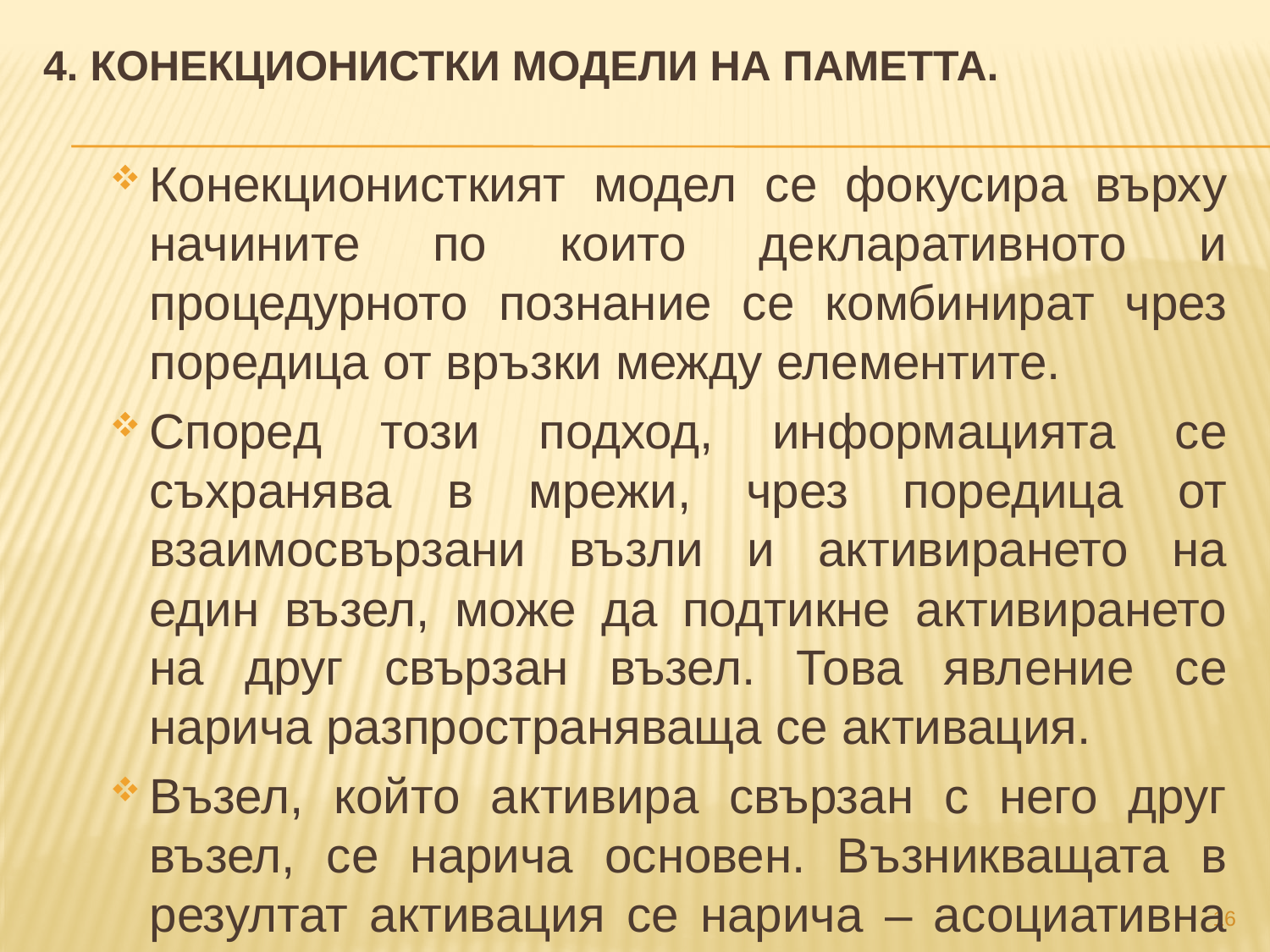

4. КОНЕКЦИОНИСТКИ МОДЕЛИ НА ПАМЕТТА.
Конекционисткият модел се фокусира върху начините по които декларативното и процедурното познание се комбинират чрез поредица от връзки между елементите.
Според този подход, информацията се съхранява в мрежи, чрез поредица от взаимосвързани възли и активирането на един възел, може да подтикне активирането на друг свързан възел. Това явление се нарича разпространяваща се активация.
Възел, който активира свързан с него друг възел, се нарича основен. Възникващата в резултат активация се нарича – асоциативна връзка.
16